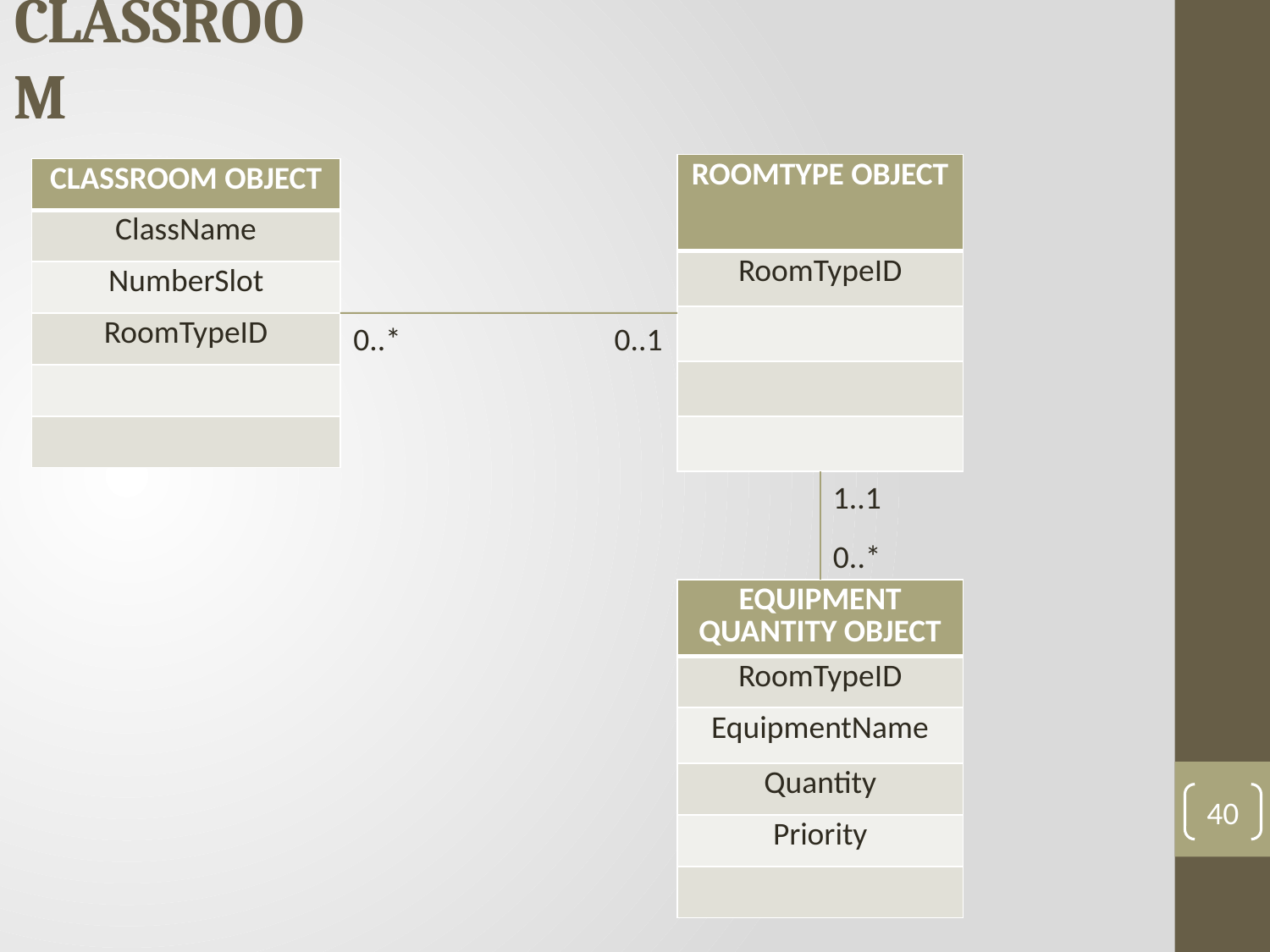

# CLASSROOM
| ROOMTYPE OBJECT |
| --- |
| RoomTypeID |
|  |
|  |
|  |
| CLASSROOM OBJECT |
| --- |
| ClassName |
| NumberSlot |
| RoomTypeID |
|  |
|  |
0..*
0..1
1..1
0..*
| EQUIPMENT QUANTITY OBJECT |
| --- |
| RoomTypeID |
| EquipmentName |
| Quantity |
| Priority |
|  |
40